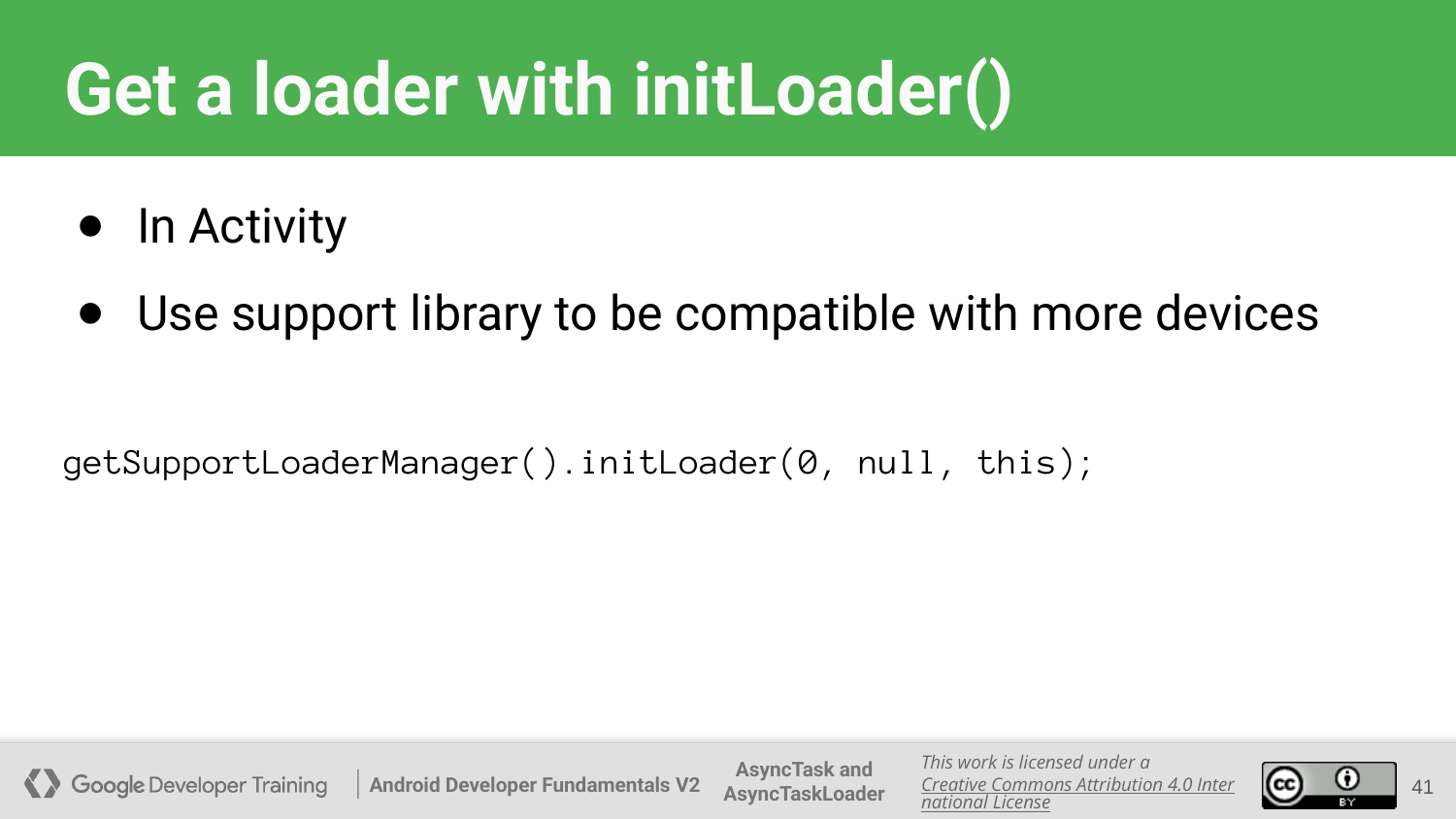

# Get a loader with initLoader()
In Activity
Use support library to be compatible with more devices

getSupportLoaderManager().initLoader(0, null, this);

41